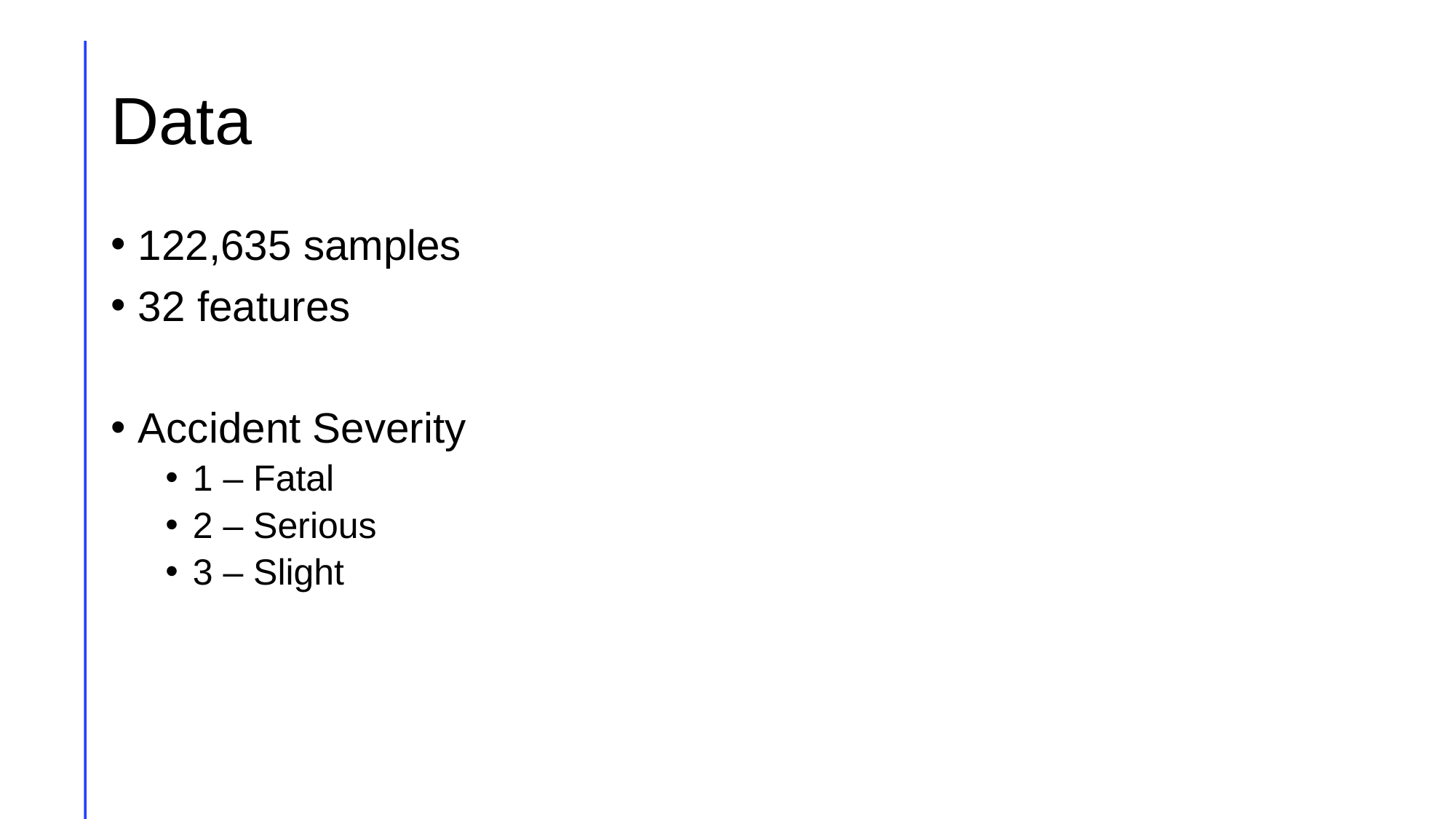

# Data
122,635 samples
32 features

Accident Severity
1 – Fatal
2 – Serious
3 – Slight